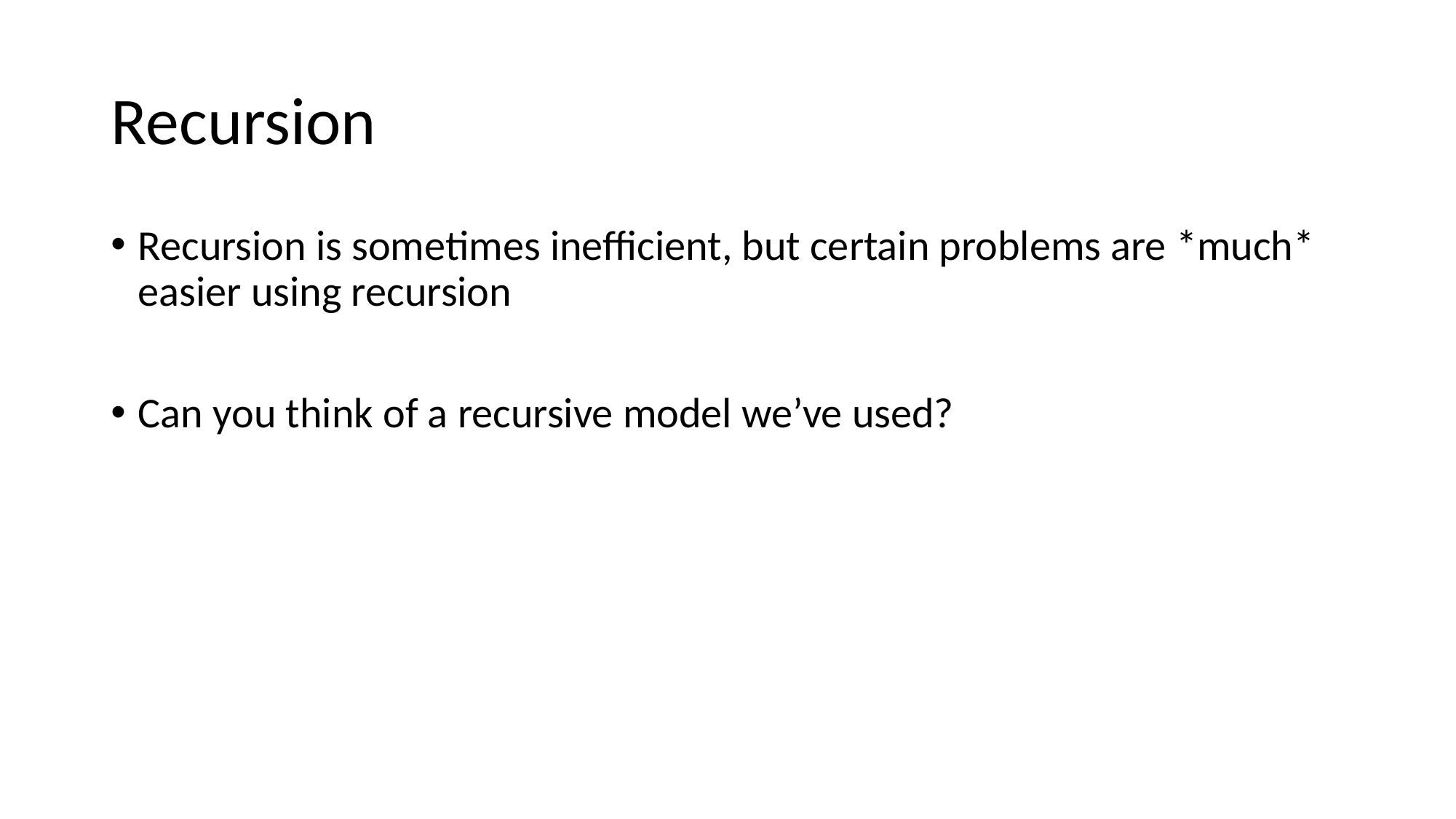

# Recursion
Recursion is sometimes inefficient, but certain problems are *much* easier using recursion

Can you think of a recursive model we’ve used?